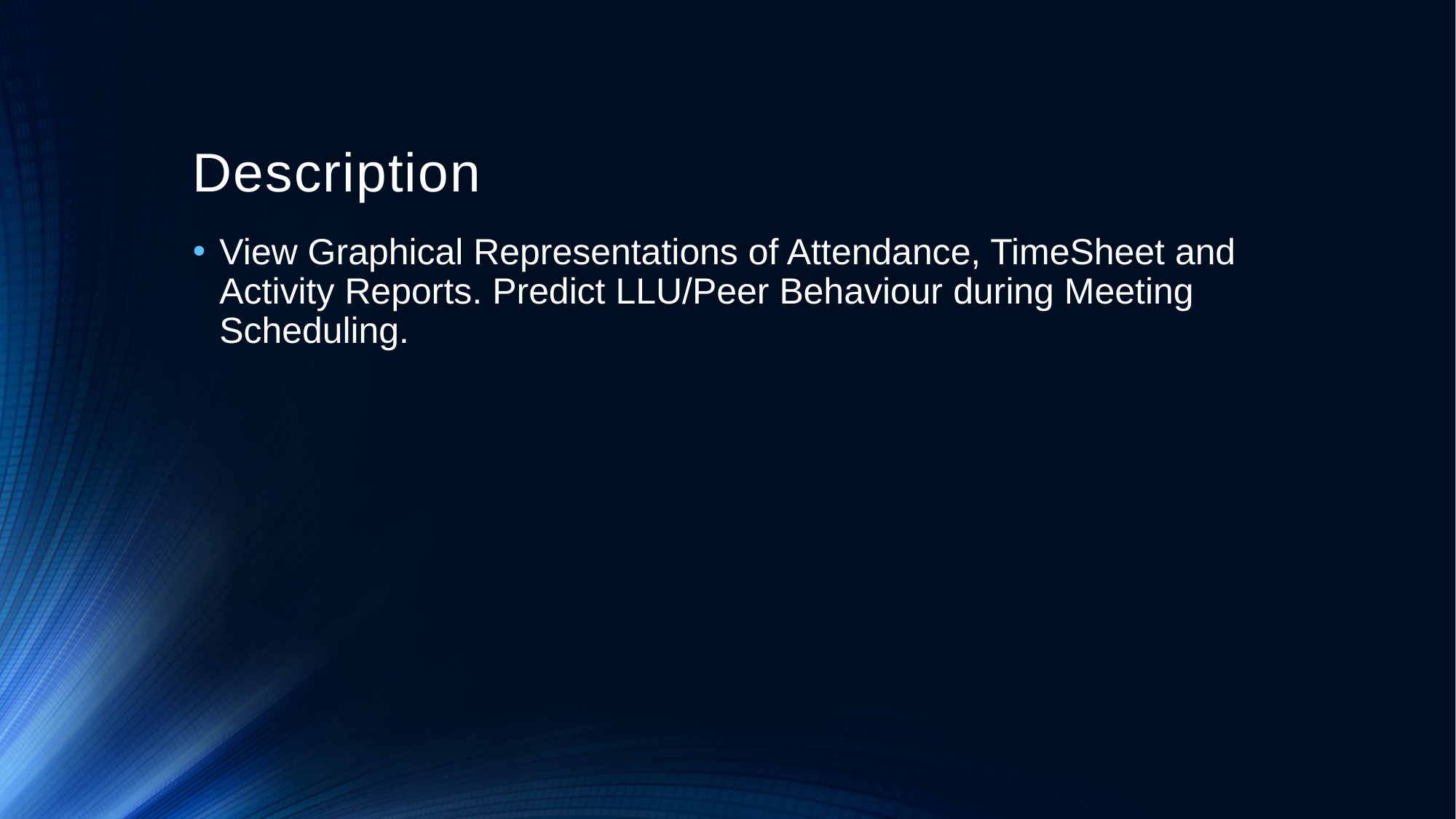

# Description
View Graphical Representations of Attendance, TimeSheet and Activity Reports. Predict LLU/Peer Behaviour during Meeting Scheduling.